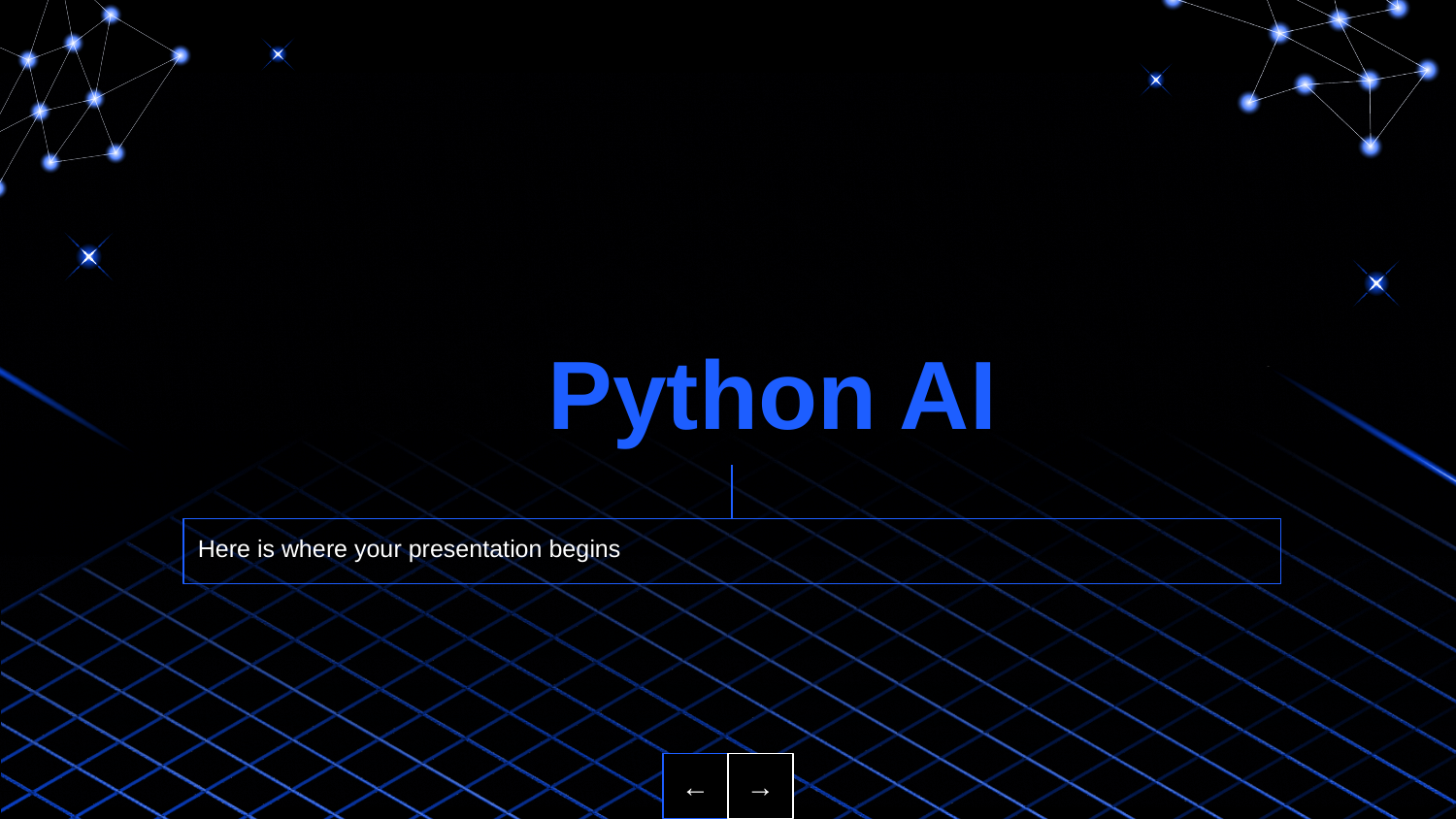

# Python AI
Here is where your presentation begins
←
→